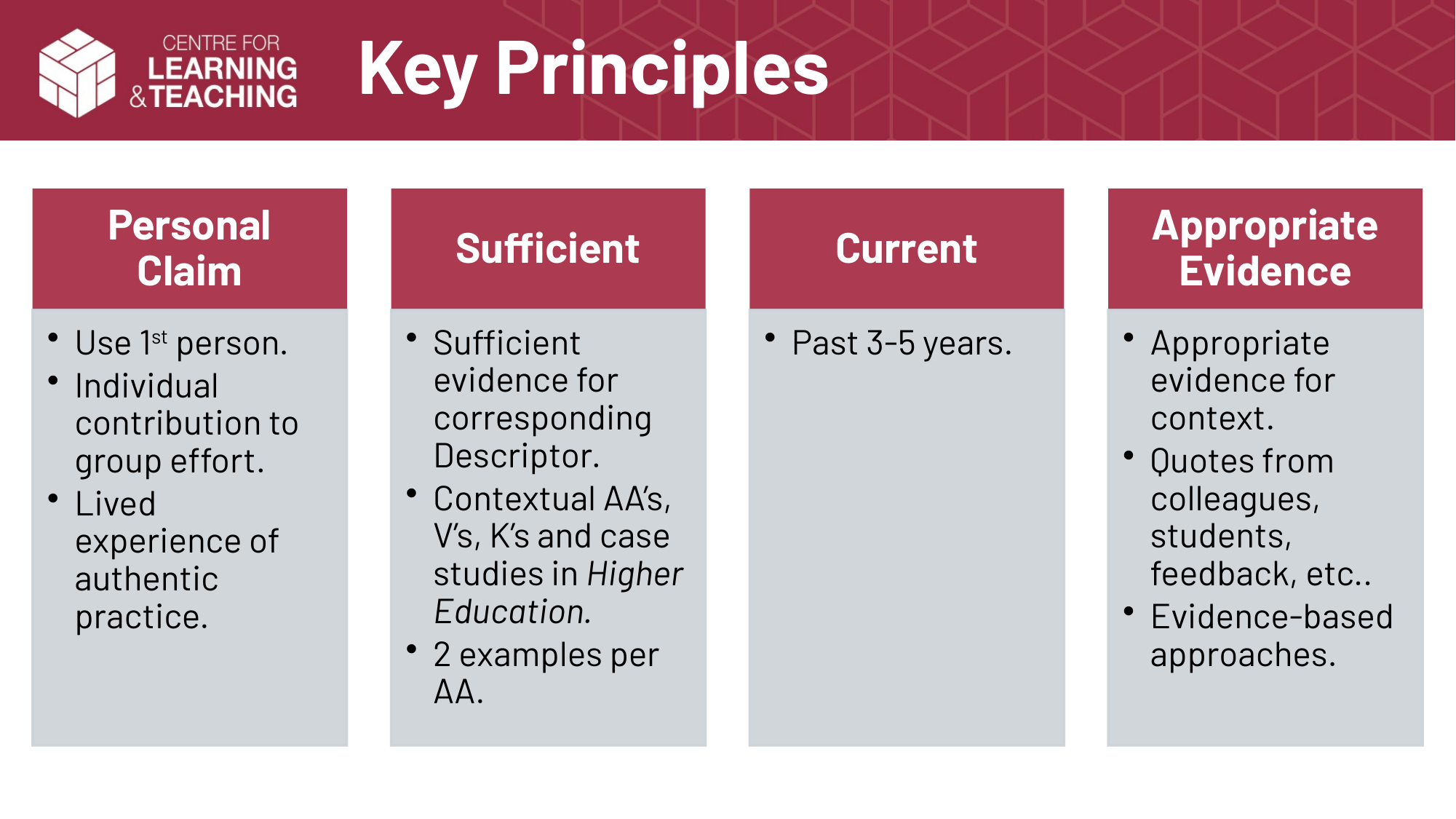

# Key Principles
Personal Claim
Use 1st person.
Individual contribution to group effort.
Lived experience of authentic practice.
Sufficient
Sufficient evidence for corresponding Descriptor.
Contextual AA’s, V’s, K’s and case studies in Higher Education.
2 examples per AA.
Current
Past 3-5 years.
Appropriate Evidence
Appropriate evidence for context.
Quotes from colleagues, students, feedback, etc..
Evidence-based approaches.